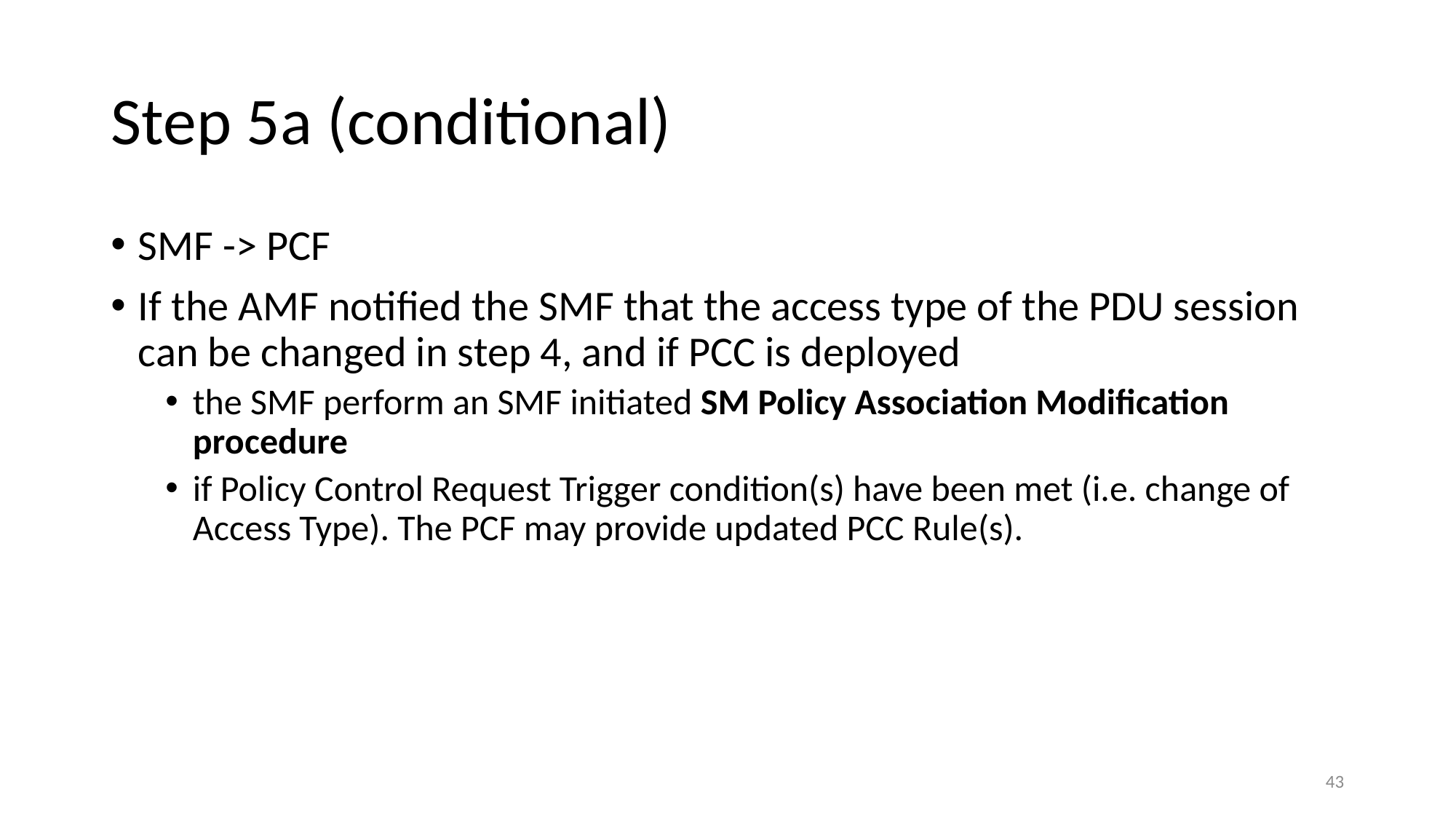

# Step 5a (conditional)
SMF -> PCF
If the AMF notified the SMF that the access type of the PDU session can be changed in step 4, and if PCC is deployed
the SMF perform an SMF initiated SM Policy Association Modification procedure
if Policy Control Request Trigger condition(s) have been met (i.e. change of Access Type). The PCF may provide updated PCC Rule(s).
43